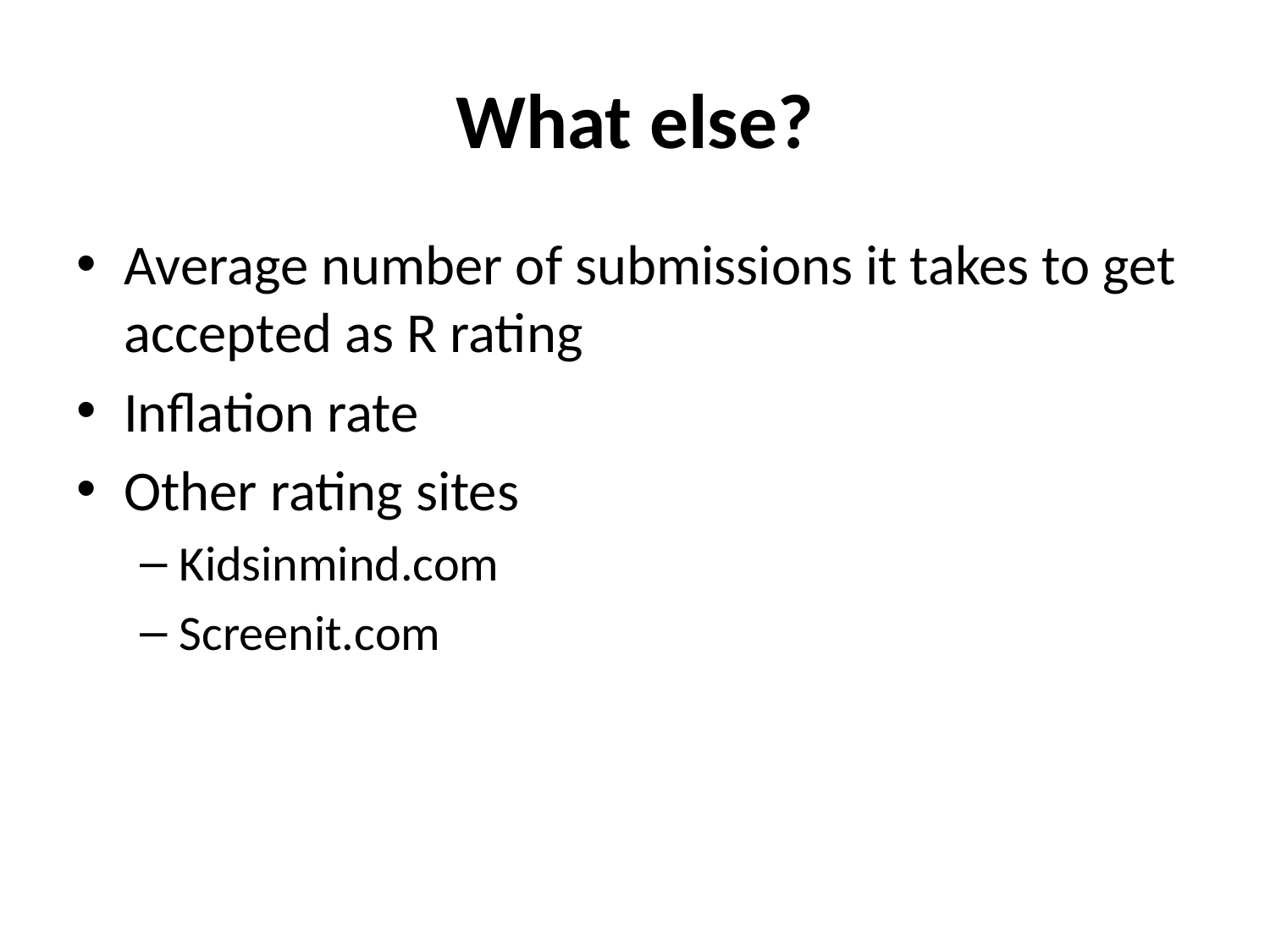

# What else?
Average number of submissions it takes to get accepted as R rating
Inflation rate
Other rating sites
Kidsinmind.com
Screenit.com